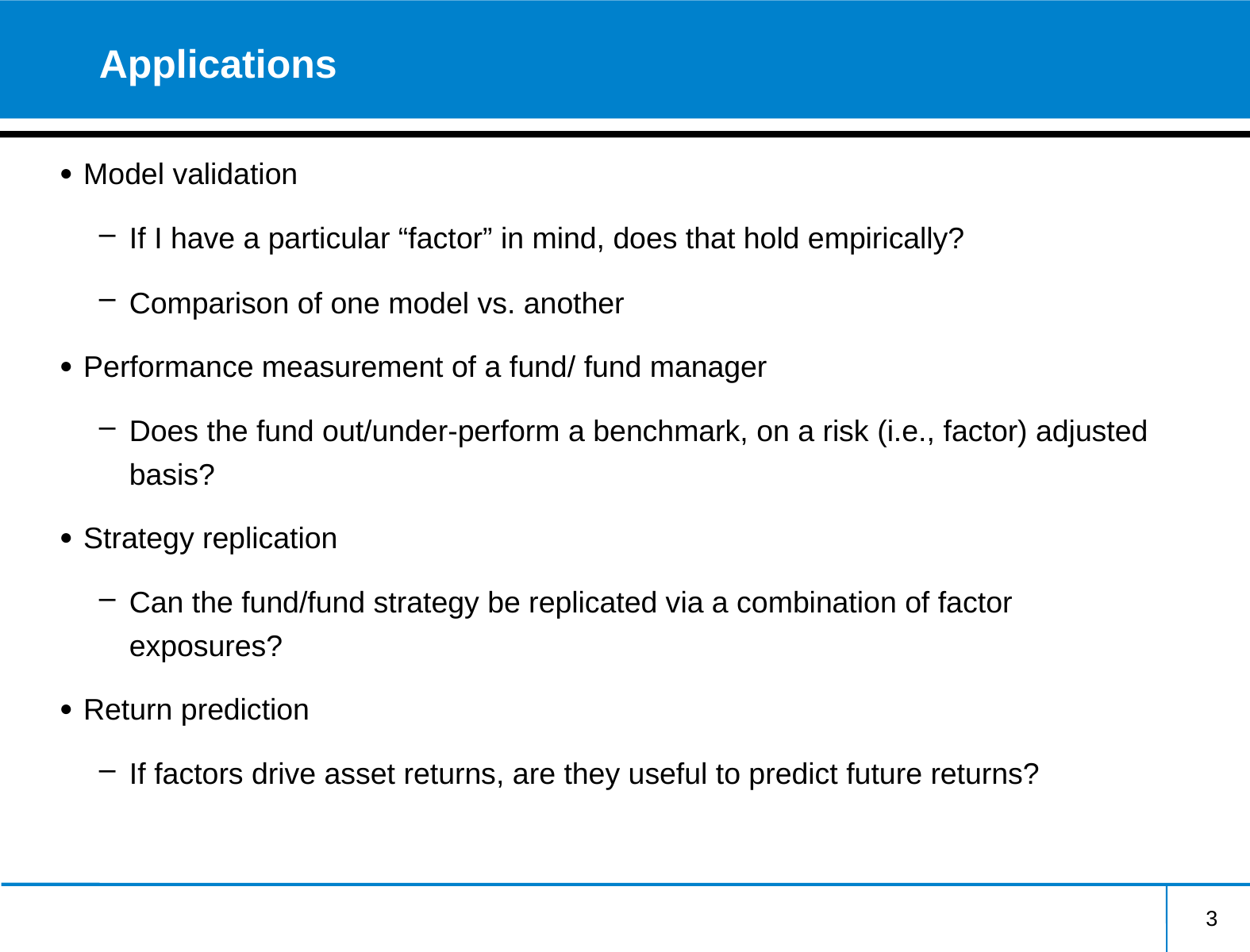

# Applications
Model validation
If I have a particular “factor” in mind, does that hold empirically?
Comparison of one model vs. another
Performance measurement of a fund/ fund manager
Does the fund out/under-perform a benchmark, on a risk (i.e., factor) adjusted basis?
Strategy replication
Can the fund/fund strategy be replicated via a combination of factor exposures?
Return prediction
If factors drive asset returns, are they useful to predict future returns?

3